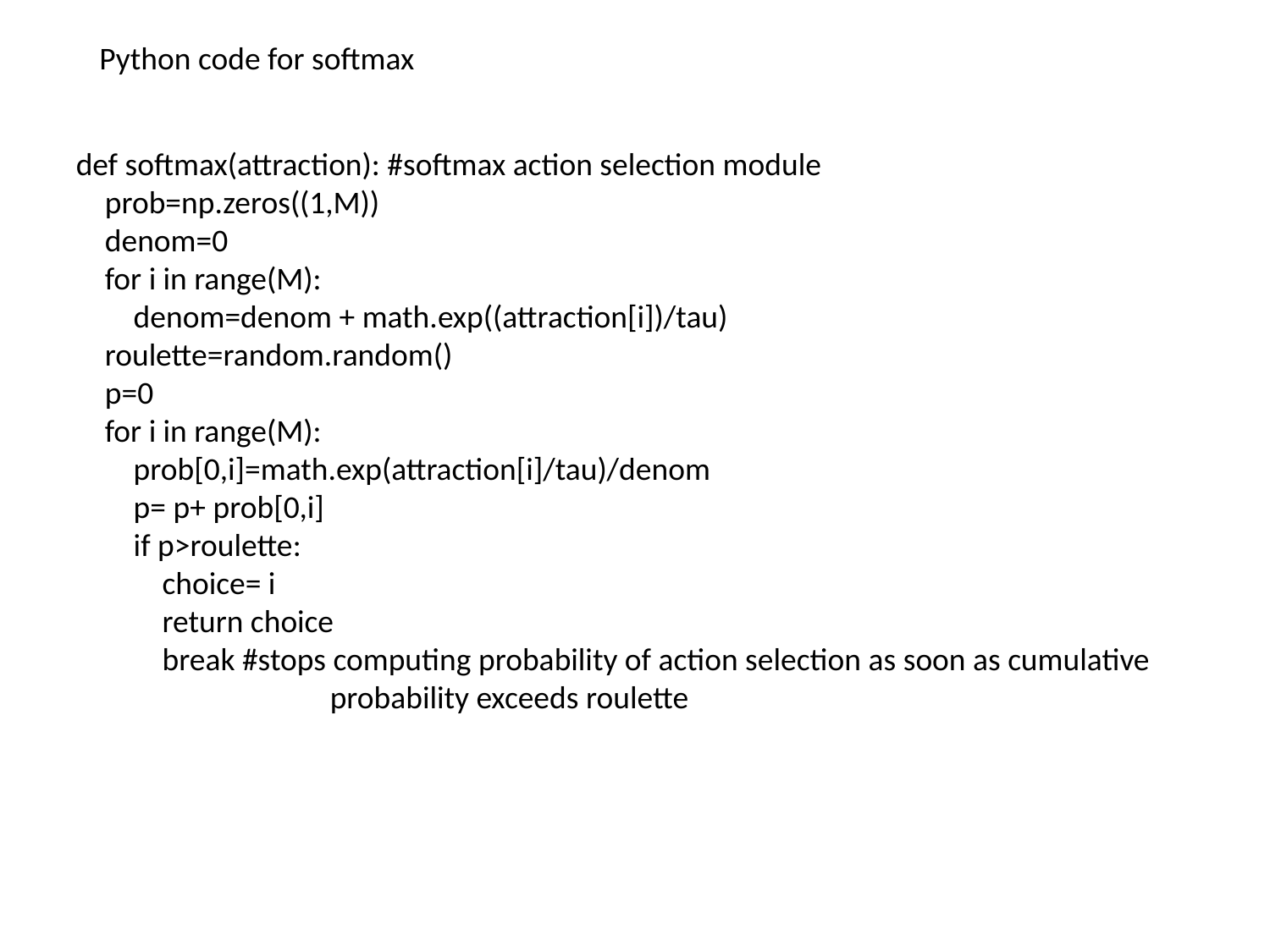

Python code for softmax
def softmax(attraction): #softmax action selection module
    prob=np.zeros((1,M))
    denom=0
    for i in range(M):
        denom=denom + math.exp((attraction[i])/tau)
    roulette=random.random()
    p=0
    for i in range(M):
        prob[0,i]=math.exp(attraction[i]/tau)/denom
        p= p+ prob[0,i]
        if p>roulette:
            choice= i
            return choice
            break #stops computing probability of action selection as soon as cumulative 		probability exceeds roulette